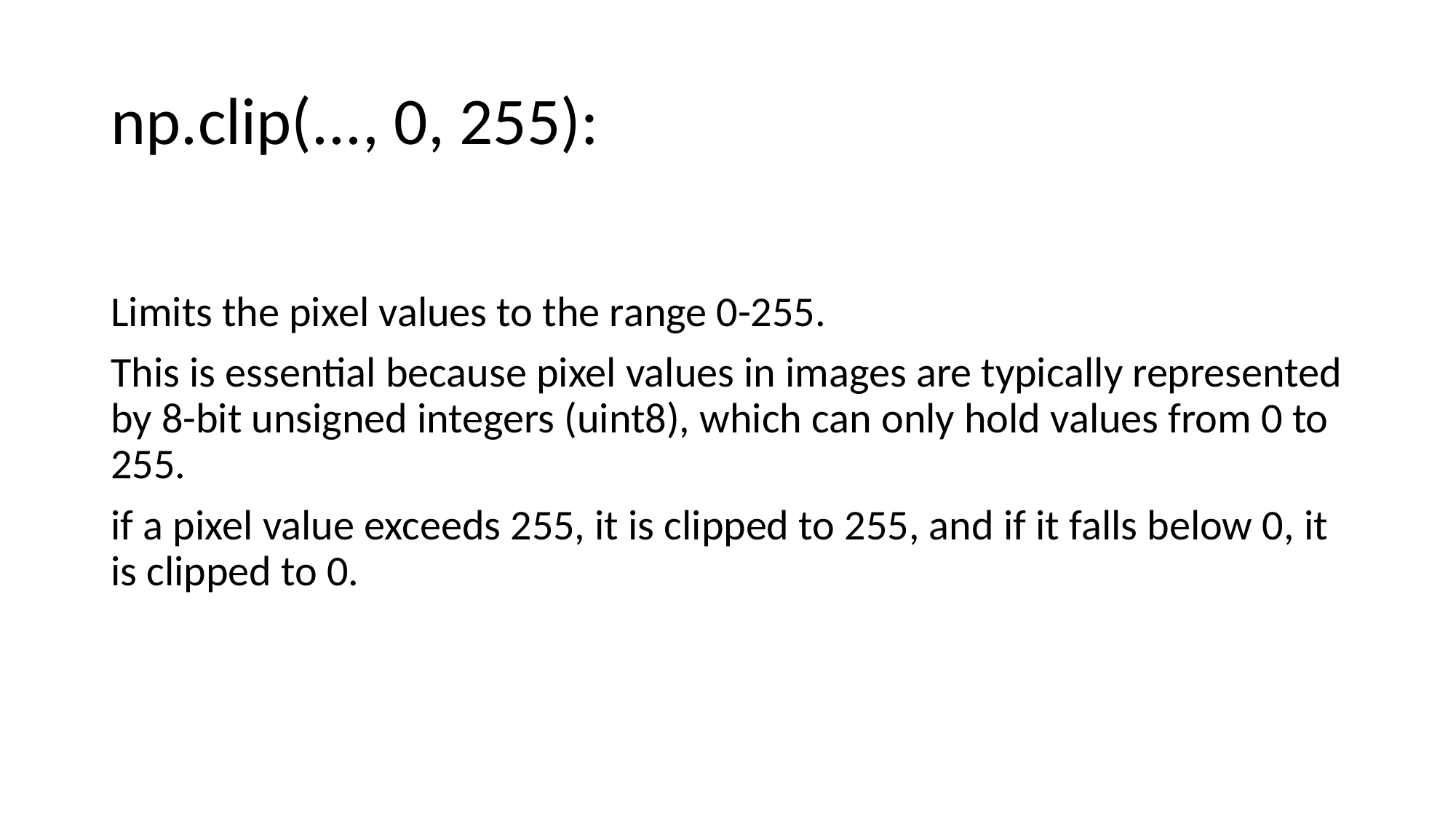

# np.clip(..., 0, 255):

Limits the pixel values to the range 0-255.
This is essential because pixel values in images are typically represented by 8-bit unsigned integers (uint8), which can only hold values from 0 to 255.
if a pixel value exceeds 255, it is clipped to 255, and if it falls below 0, it is clipped to 0.